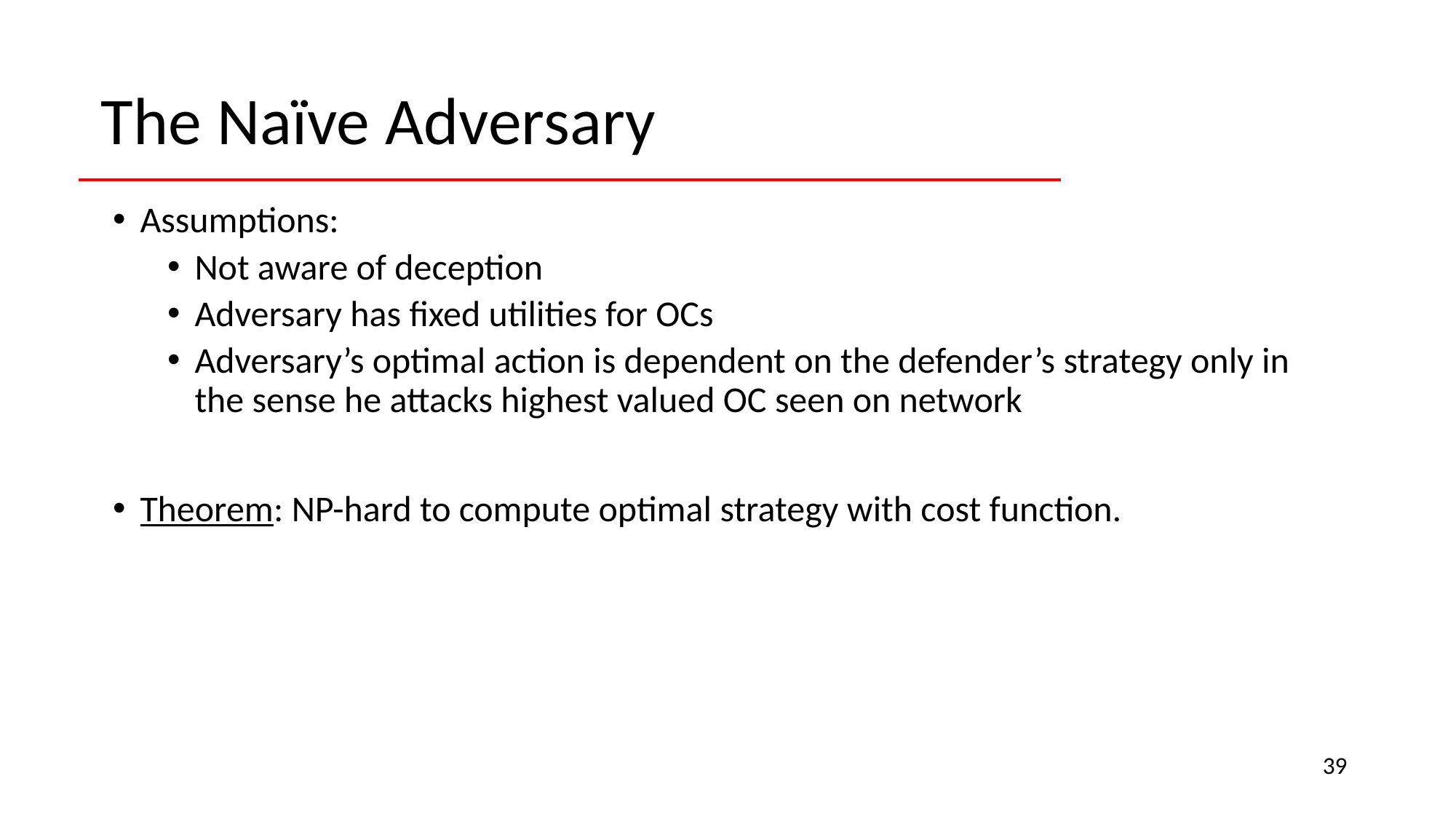

The Naïve Adversary
Assumptions:
Not aware of deception
Adversary has fixed utilities for OCs
Adversary’s optimal action is dependent on the defender’s strategy only in the sense he attacks highest valued OC seen on network

Theorem: NP-hard to compute optimal strategy with cost function.
39